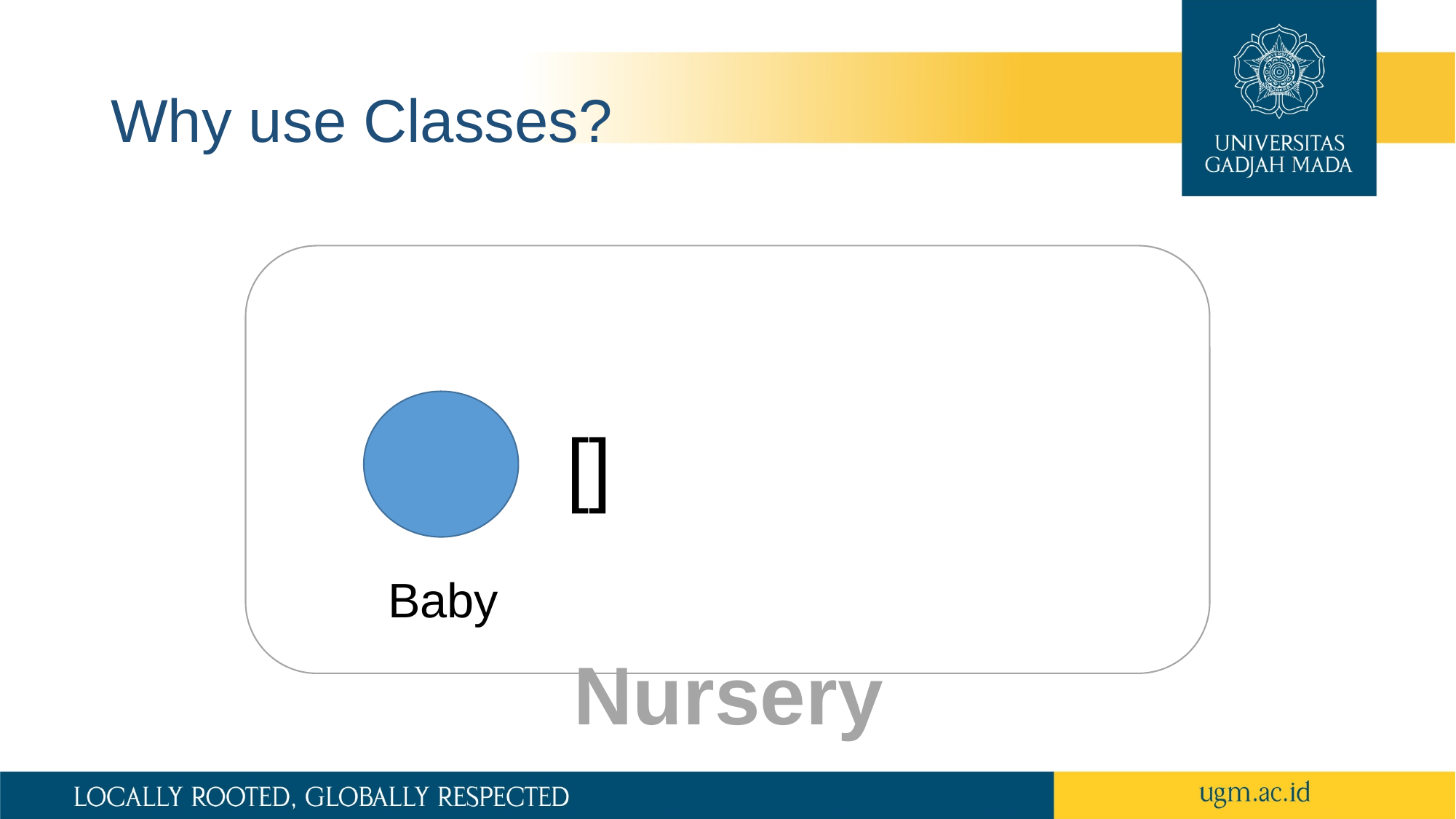

# Why use Classes?

[]
Baby
Nursery